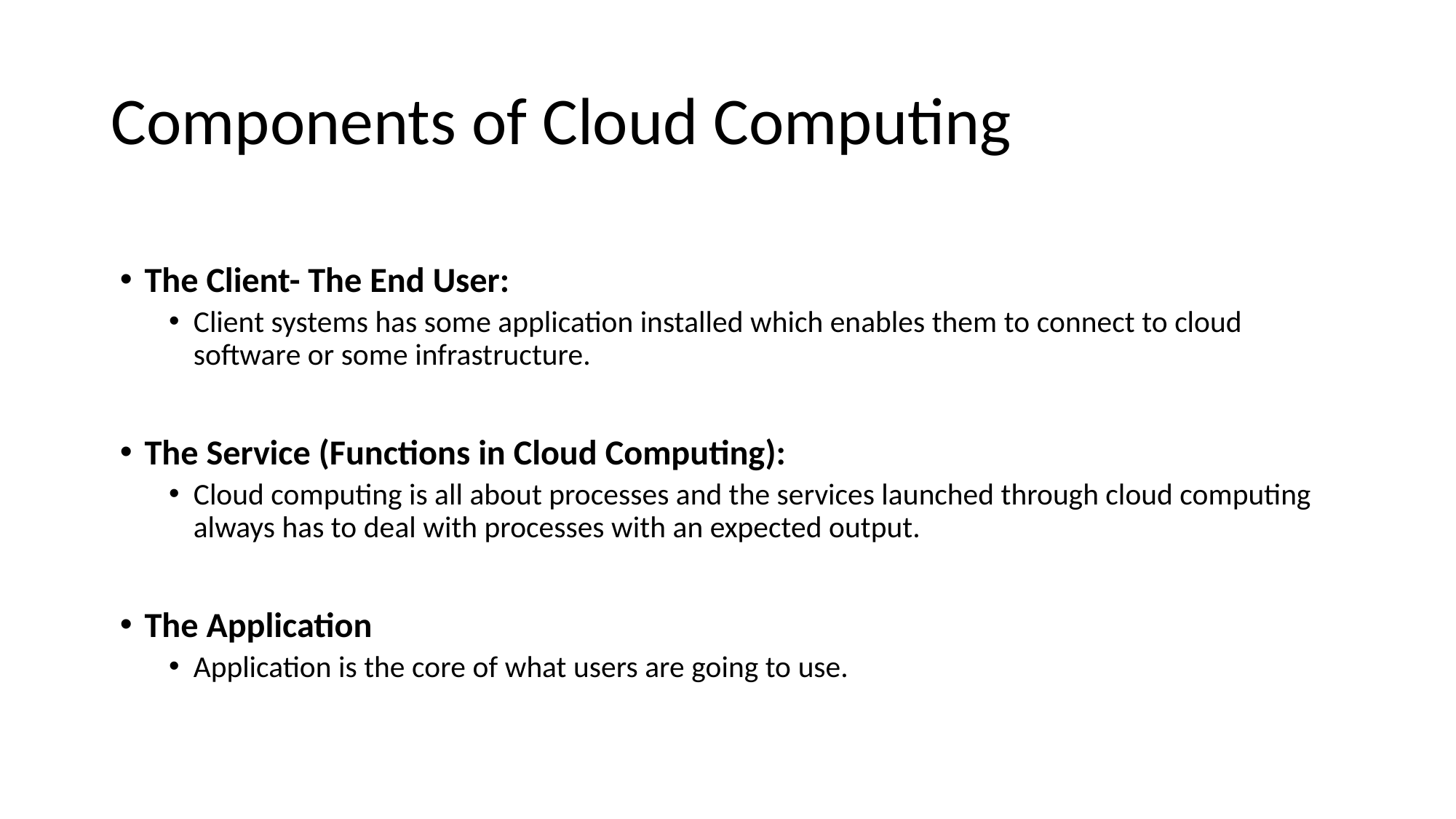

# Components of Cloud Computing

The Client- The End User:
Client systems has some application installed which enables them to connect to cloud software or some infrastructure.

The Service (Functions in Cloud Computing):
Cloud computing is all about processes and the services launched through cloud computing always has to deal with processes with an expected output.

The Application
Application is the core of what users are going to use.